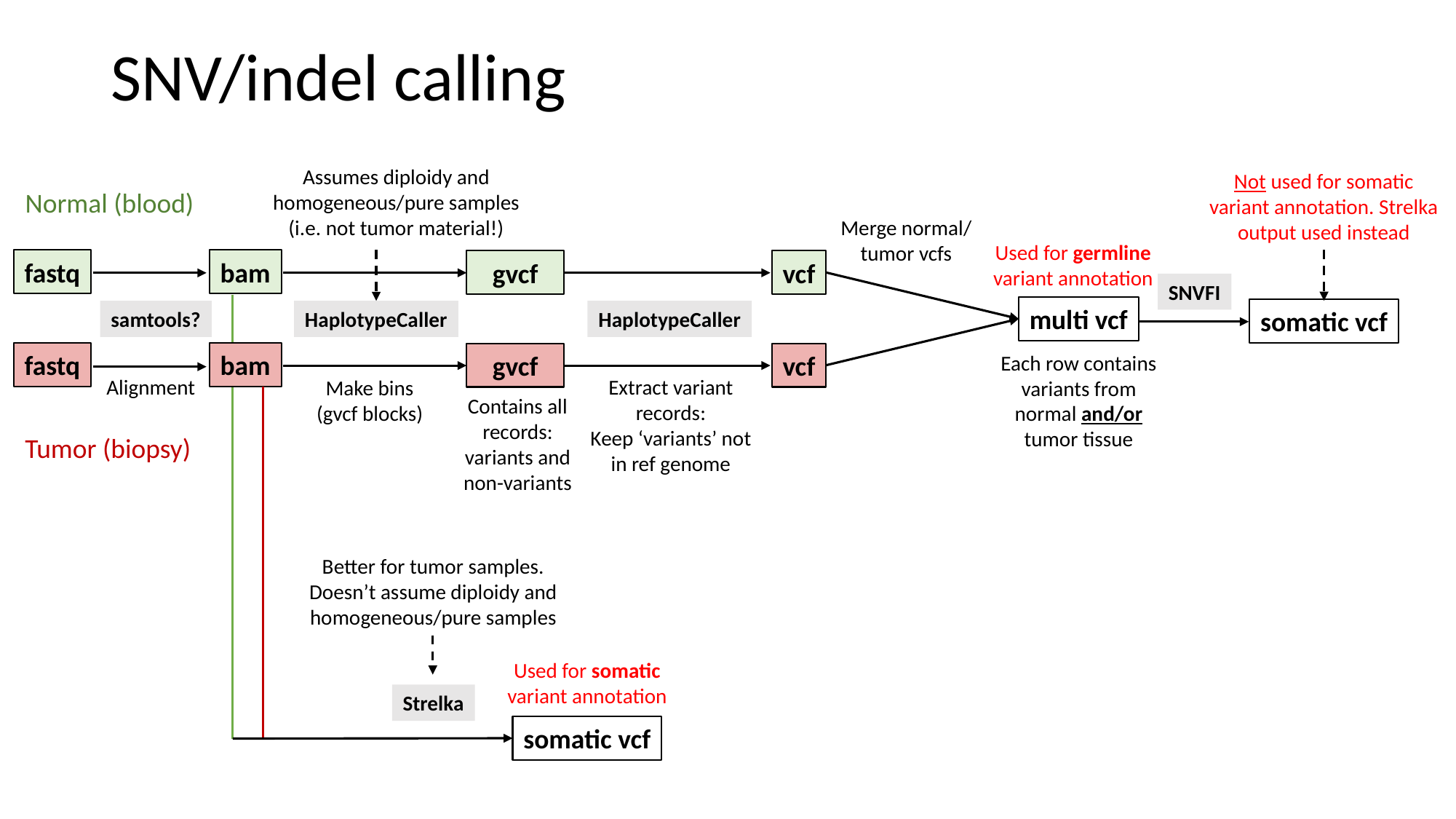

# SNV/indel calling
Assumes diploidy and homogeneous/pure samples (i.e. not tumor material!)
Not used for somatic variant annotation. Strelka output used instead
Normal (blood)
Merge normal/ tumor vcfs
Used for germline variant annotation
fastq
bam
gvcf
vcf
SNVFI
multi vcf
somatic vcf
samtools?
HaplotypeCaller
HaplotypeCaller
fastq
bam
gvcf
vcf
Each row contains variants from normal and/or tumor tissue
Alignment
Extract variant records:
Keep ‘variants’ not in ref genome
Make bins (gvcf blocks)
Contains all records: variants and non-variants
Tumor (biopsy)
Better for tumor samples. Doesn’t assume diploidy and homogeneous/pure samples
Used for somatic variant annotation
Strelka
somatic vcf